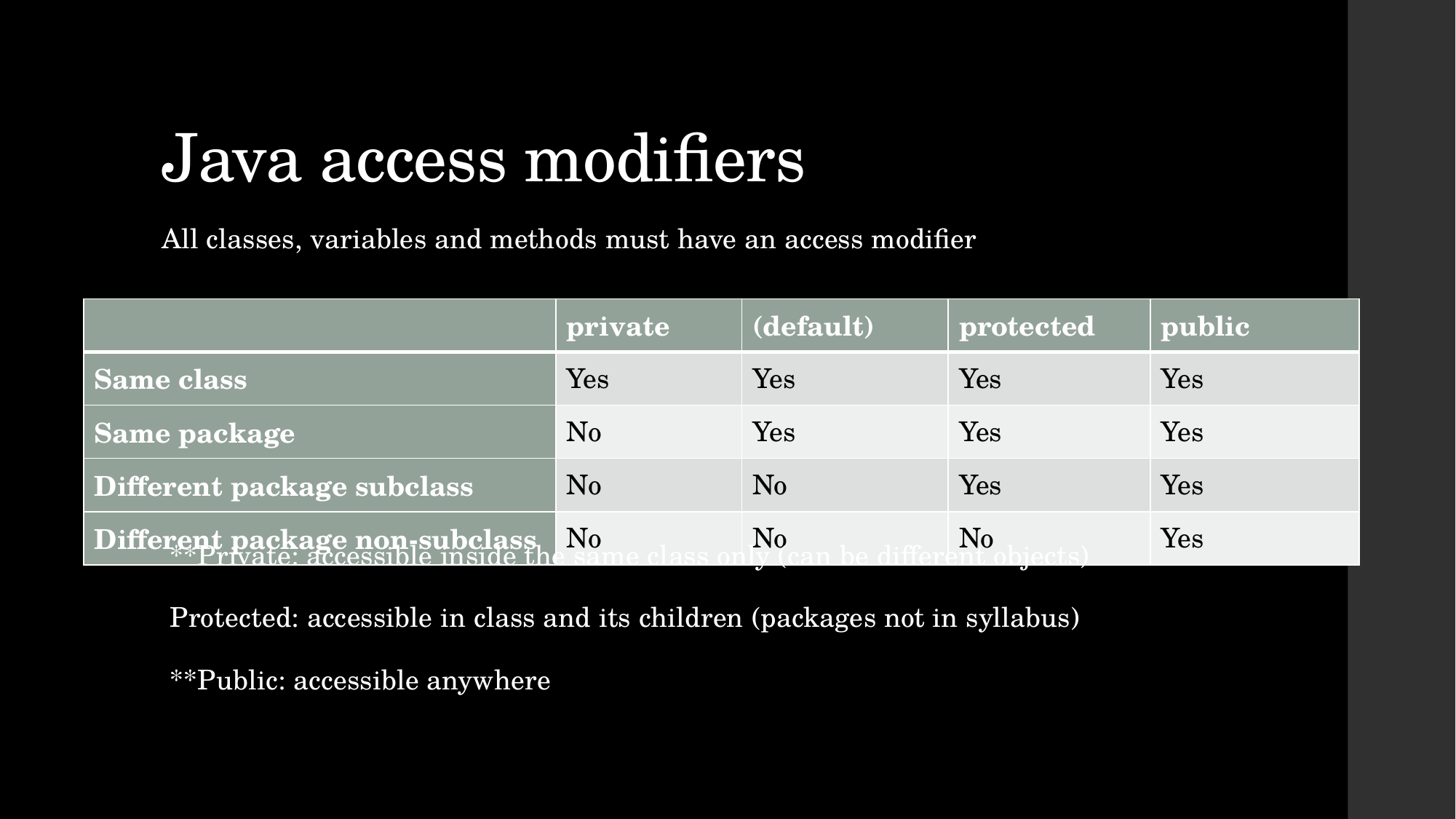

# Java access modifiers
All classes, variables and methods must have an access modifier
|  | private | (default) | protected | public |
| --- | --- | --- | --- | --- |
| Same class | Yes | Yes | Yes | Yes |
| Same package | No | Yes | Yes | Yes |
| Different package subclass | No | No | Yes | Yes |
| Different package non-subclass | No | No | No | Yes |
**Private: accessible inside the same class only (can be different objects)
Protected: accessible in class and its children (packages not in syllabus)
**Public: accessible anywhere